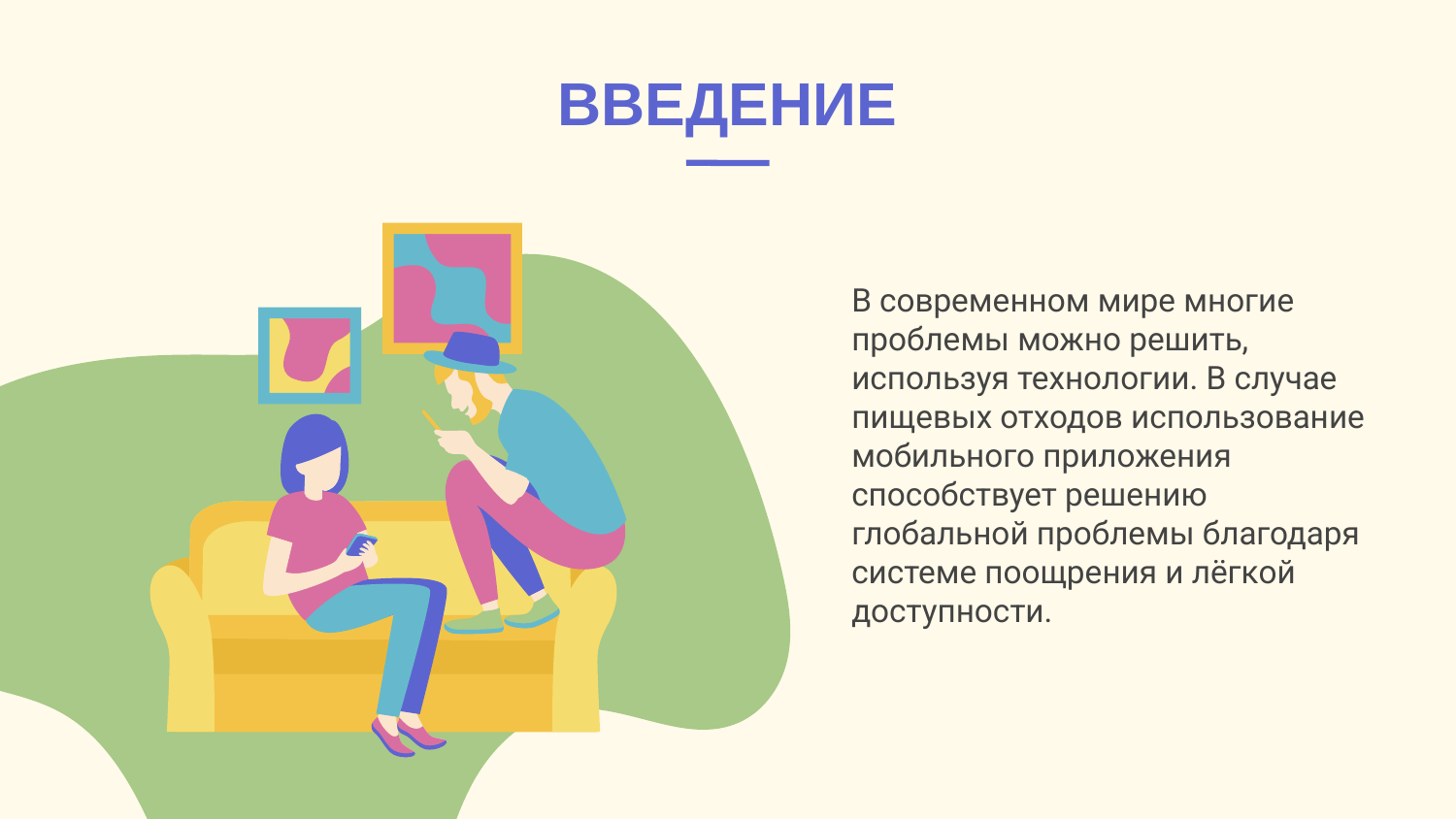

ВВЕДЕНИЕ

В современном мире многие проблемы можно решить, используя технологии. В случае пищевых отходов использование мобильного приложения способствует решению глобальной проблемы благодаря системе поощрения и лёгкой доступности.